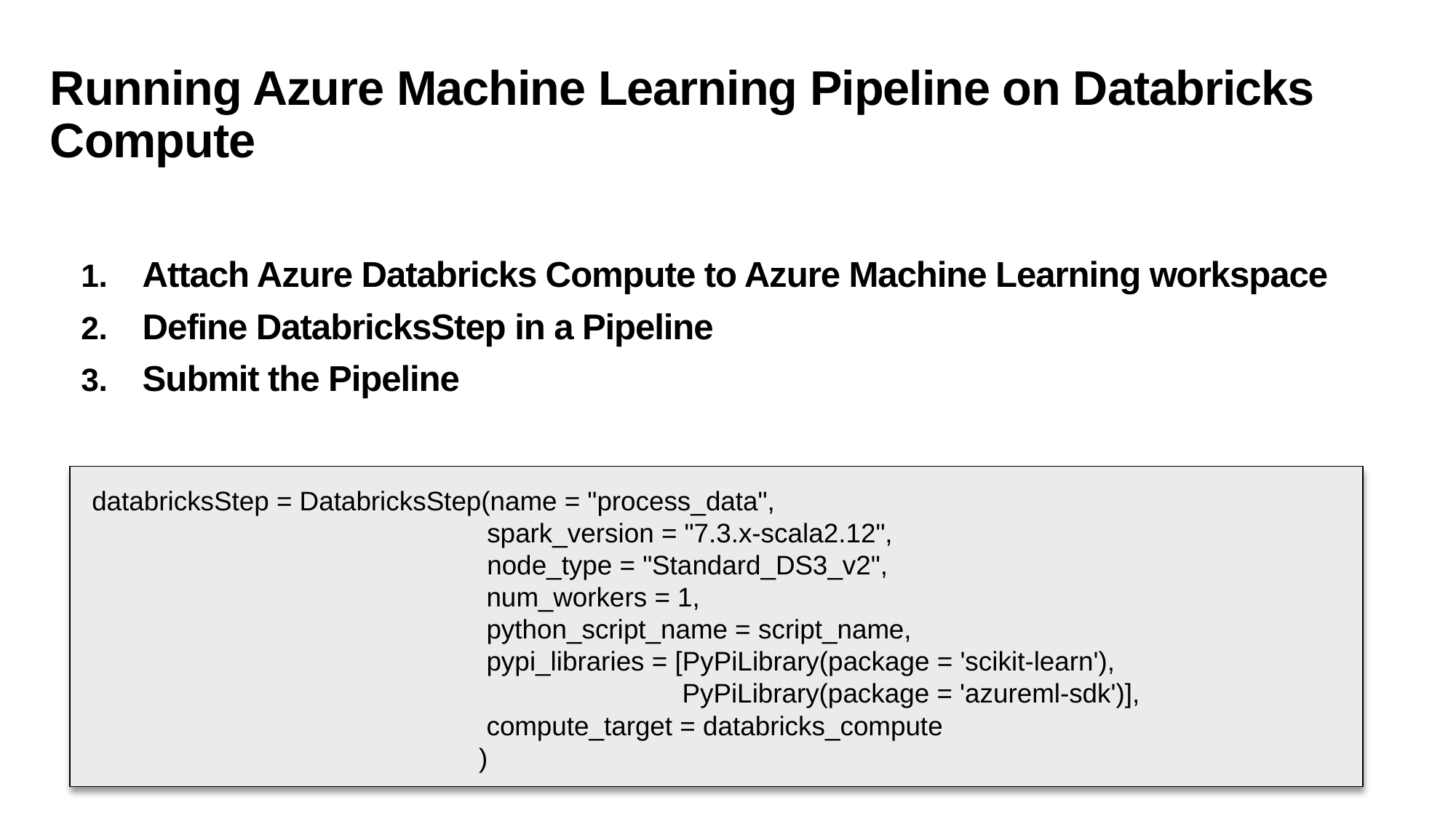

# Running Azure Machine Learning Pipeline on Databricks Compute
Attach Azure Databricks Compute to Azure Machine Learning workspace
Define DatabricksStep in a Pipeline
Submit the Pipeline
databricksStep = DatabricksStep(name = "process_data",
                                                     spark_version = "7.3.x-scala2.12",
                                                     node_type = "Standard_DS3_v2",
			         num_workers = 1,
			         python_script_name = script_name,
			         pypi_libraries = [PyPiLibrary(package = 'scikit-learn'),
					      PyPiLibrary(package = 'azureml-sdk')],
			         compute_target = databricks_compute
			        )